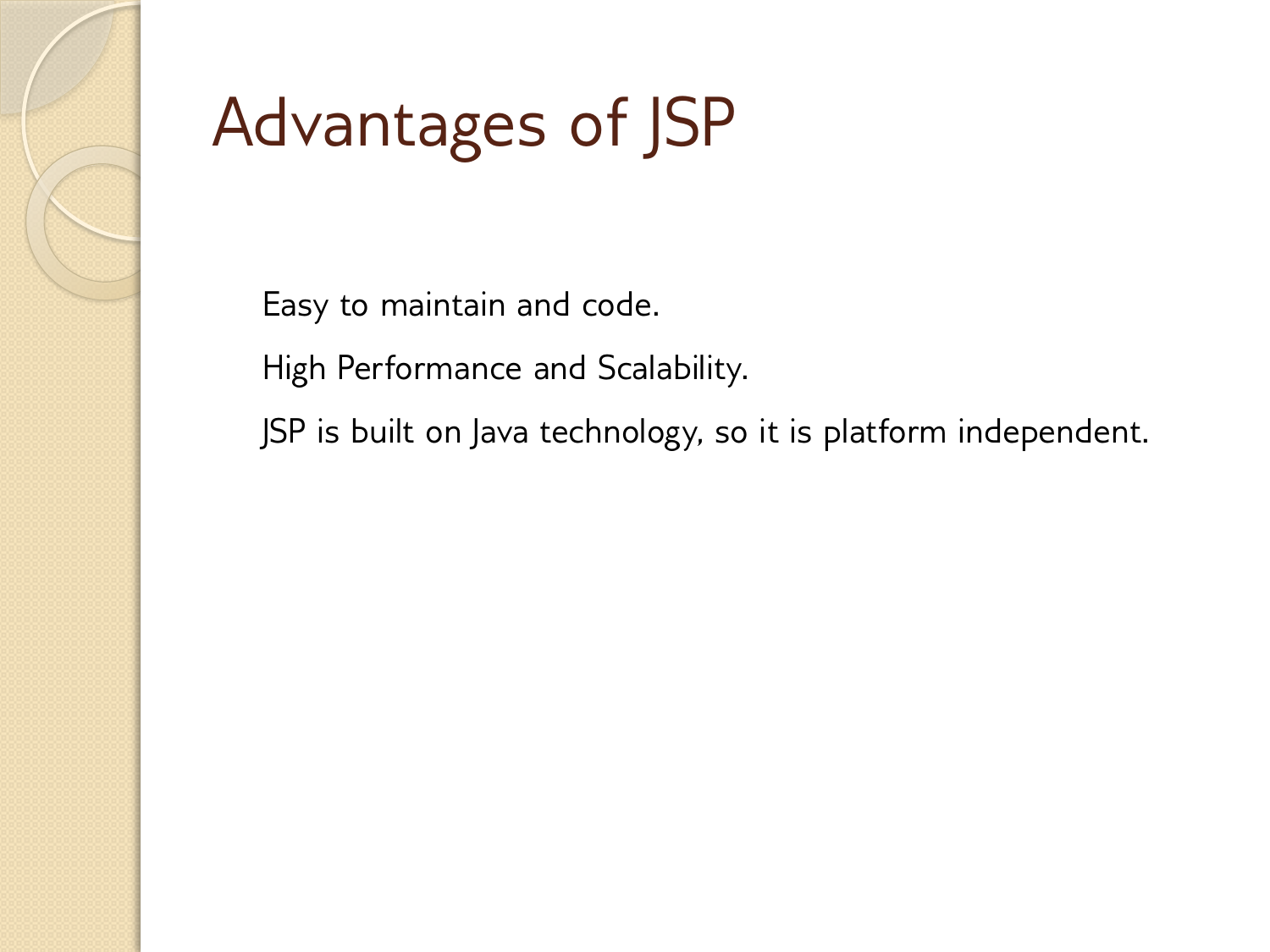

# Advantages of JSP

	Easy to maintain and code.
	High Performance and Scalability.
	JSP is built on Java technology, so it is platform independent.